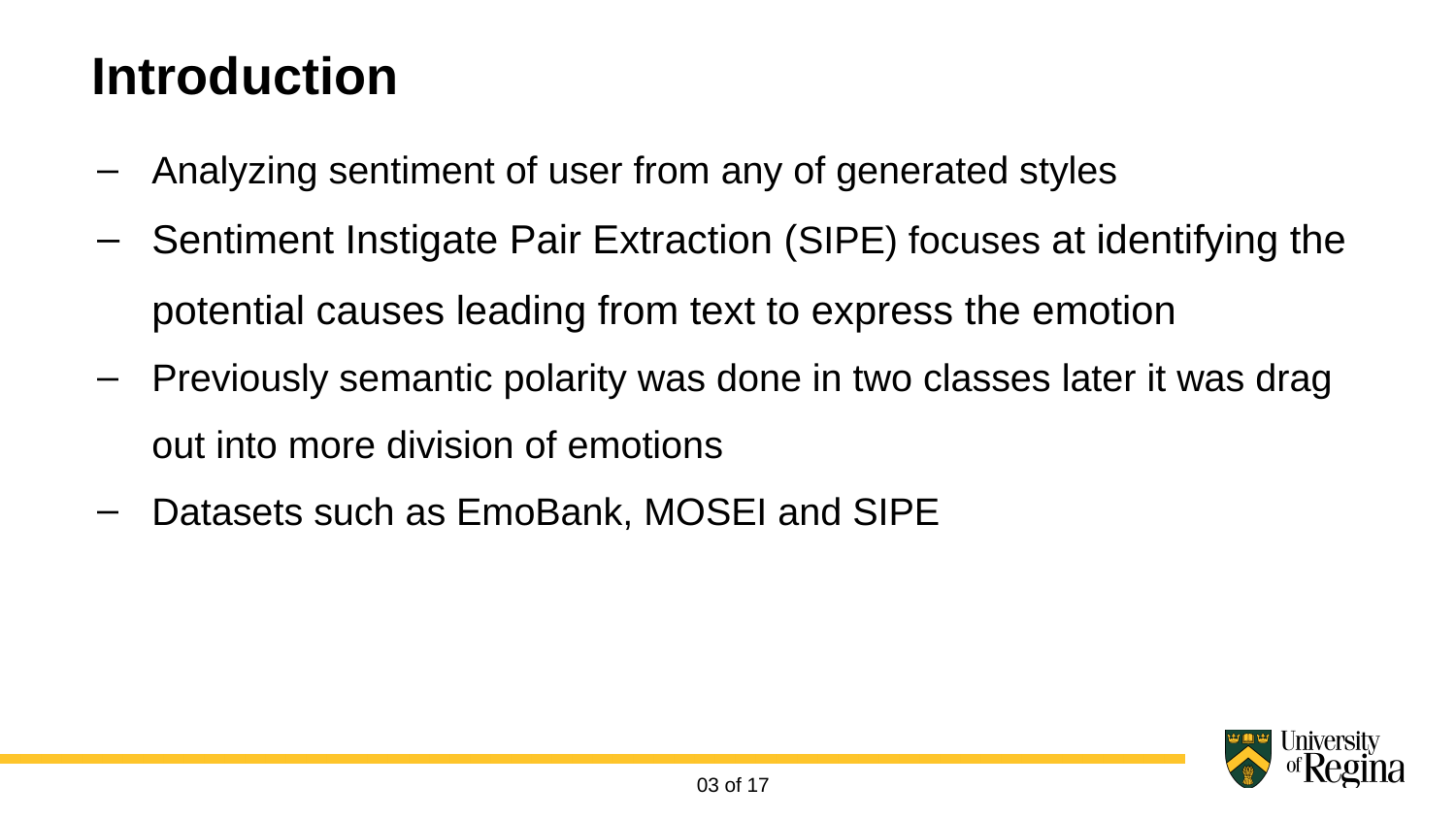

Introduction
Analyzing sentiment of user from any of generated styles
Sentiment Instigate Pair Extraction (SIPE) focuses at identifying the potential causes leading from text to express the emotion
Previously semantic polarity was done in two classes later it was drag out into more division of emotions
Datasets such as EmoBank, MOSEI and SIPE

03 of 17